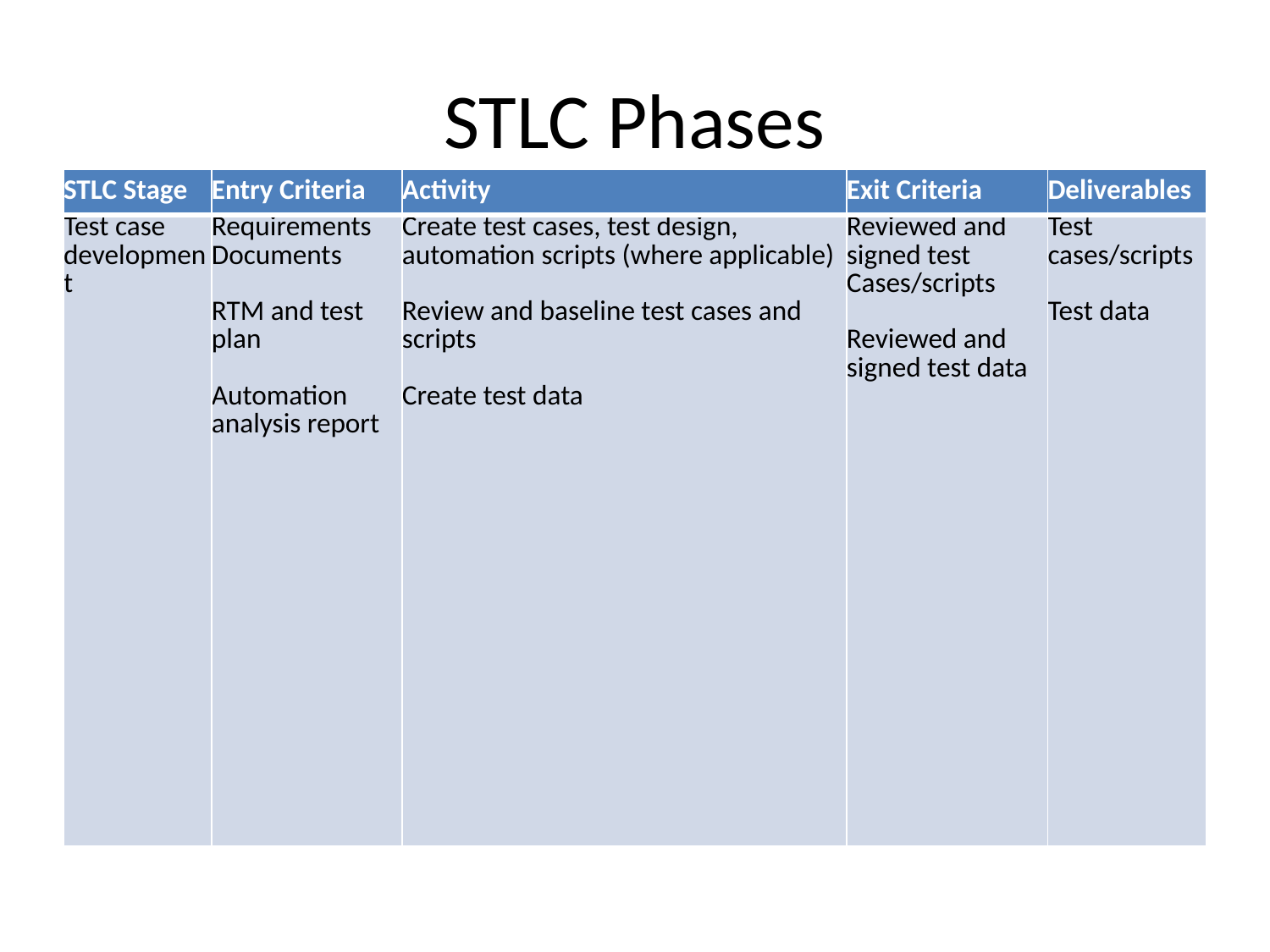

# STLC Phases
| STLC Stage | Entry Criteria | Activity | Exit Criteria | Deliverables |
| --- | --- | --- | --- | --- |
| Test case development | Requirements Documents RTM and test plan Automation analysis report | Create test cases, test design, automation scripts (where applicable) Review and baseline test cases and scripts Create test data | Reviewed and signed test Cases/scripts Reviewed and signed test data | Test cases/scripts Test data |